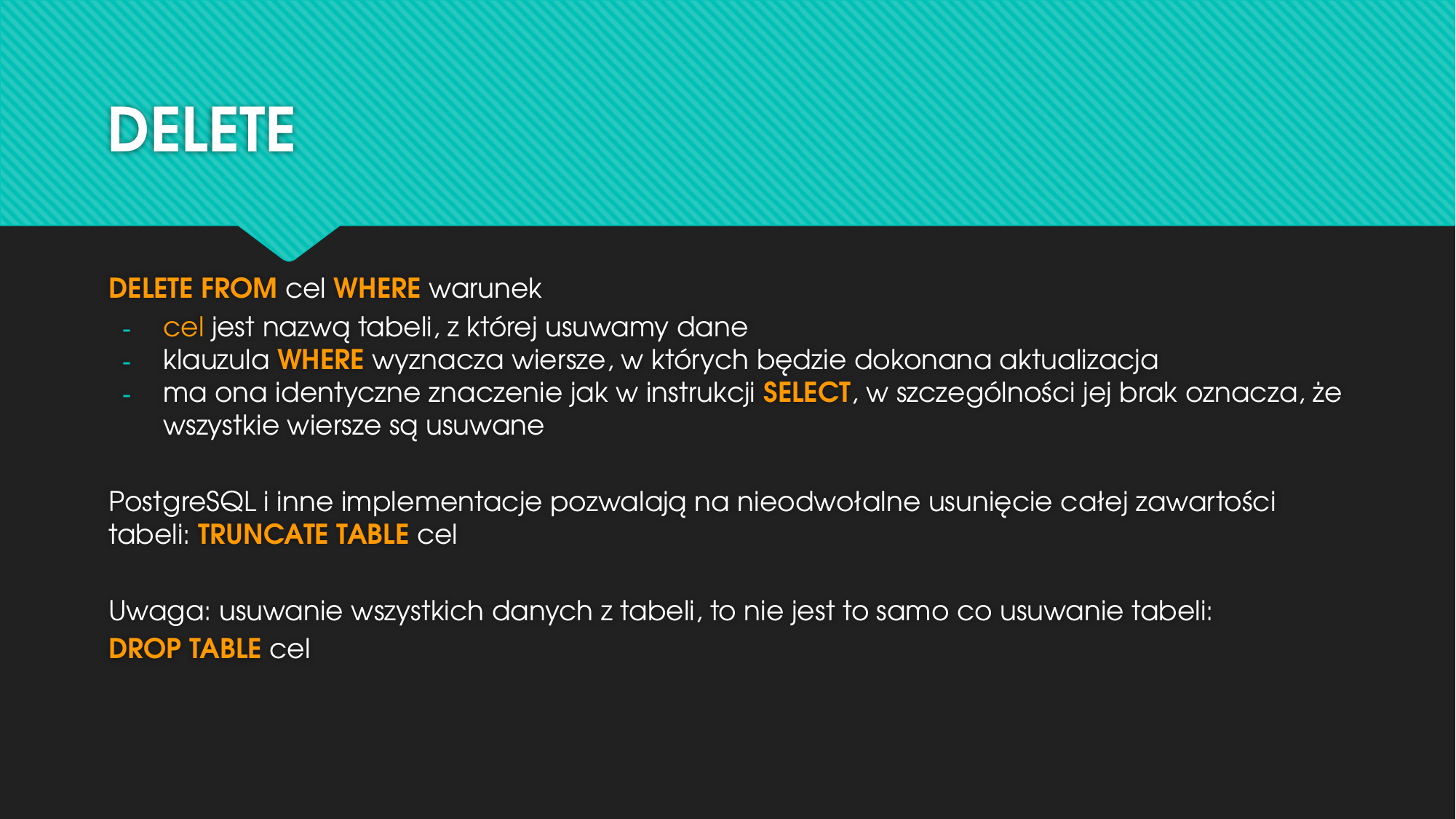

# DELETE
DELETE FROM cel WHERE warunek
cel jest nazwą tabeli, z której usuwamy dane
klauzula WHERE wyznacza wiersze, w których będzie dokonana aktualizacja
ma ona identyczne znaczenie jak w instrukcji SELECT, w szczególności jej brak oznacza, że wszystkie wiersze są usuwane

PostgreSQL i inne implementacje pozwalają na nieodwołalne usunięcie całej zawartości tabeli: TRUNCATE TABLE cel

Uwaga: usuwanie wszystkich danych z tabeli, to nie jest to samo co usuwanie tabeli:
DROP TABLE cel